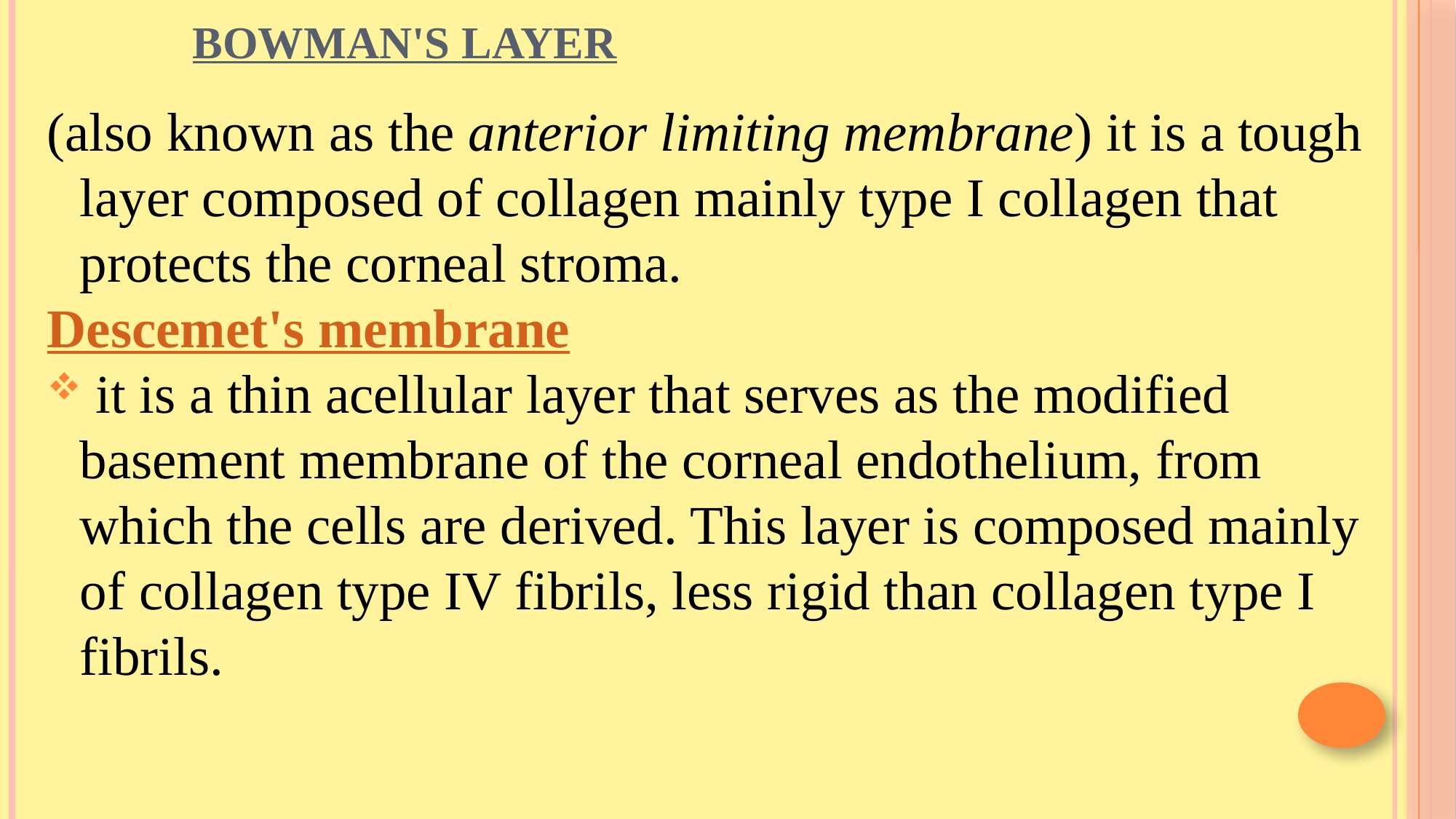

# Bowman's layer
(also known as the anterior limiting membrane) it is a tough layer composed of collagen mainly type I collagen that protects the corneal stroma.
Descemet's membrane
 it is a thin acellular layer that serves as the modified basement membrane of the corneal endothelium, from which the cells are derived. This layer is composed mainly of collagen type IV fibrils, less rigid than collagen type I fibrils.